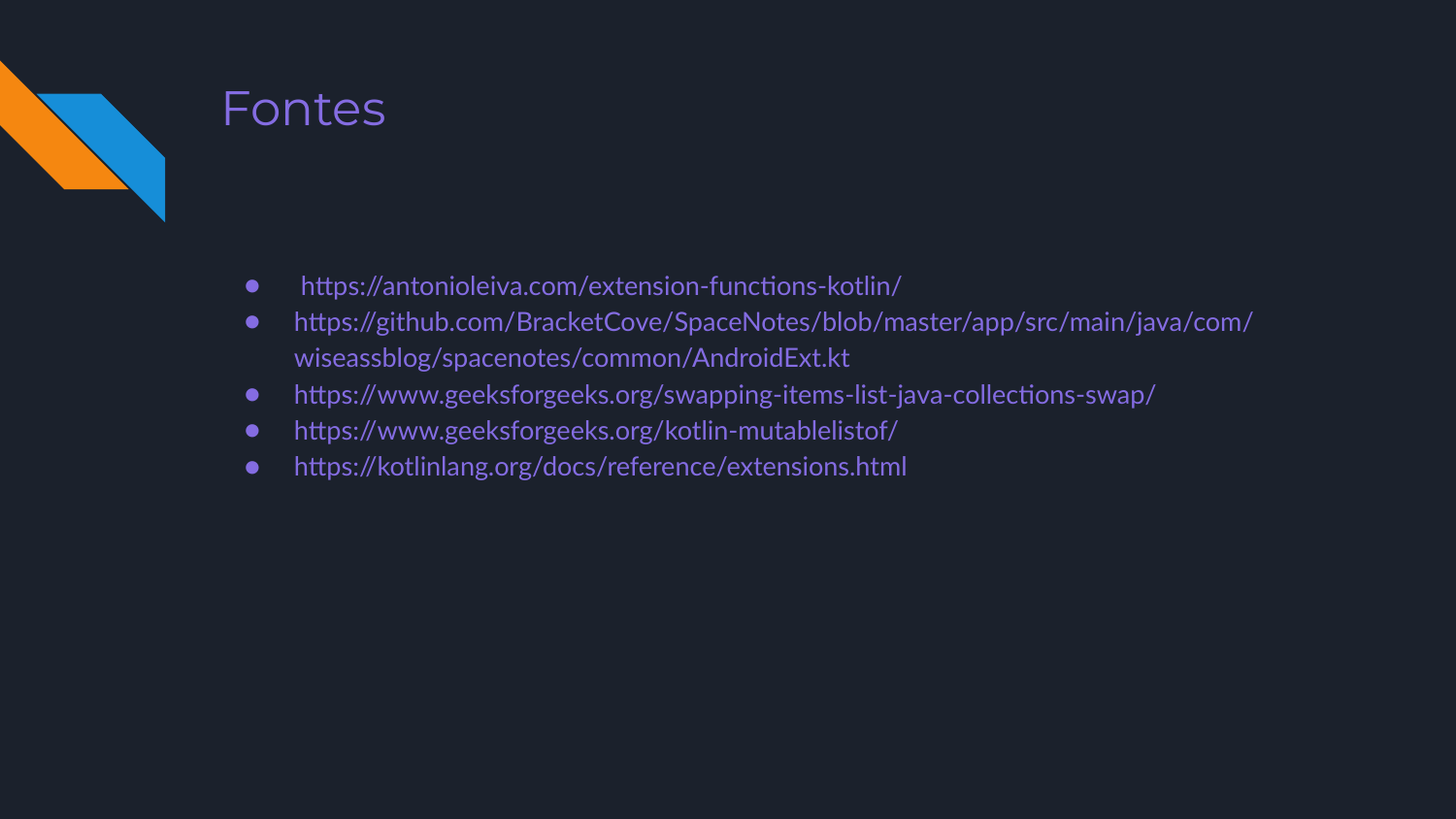

# Fontes
 https://antonioleiva.com/extension-functions-kotlin/
https://github.com/BracketCove/SpaceNotes/blob/master/app/src/main/java/com/wiseassblog/spacenotes/common/AndroidExt.kt
https://www.geeksforgeeks.org/swapping-items-list-java-collections-swap/
https://www.geeksforgeeks.org/kotlin-mutablelistof/
https://kotlinlang.org/docs/reference/extensions.html